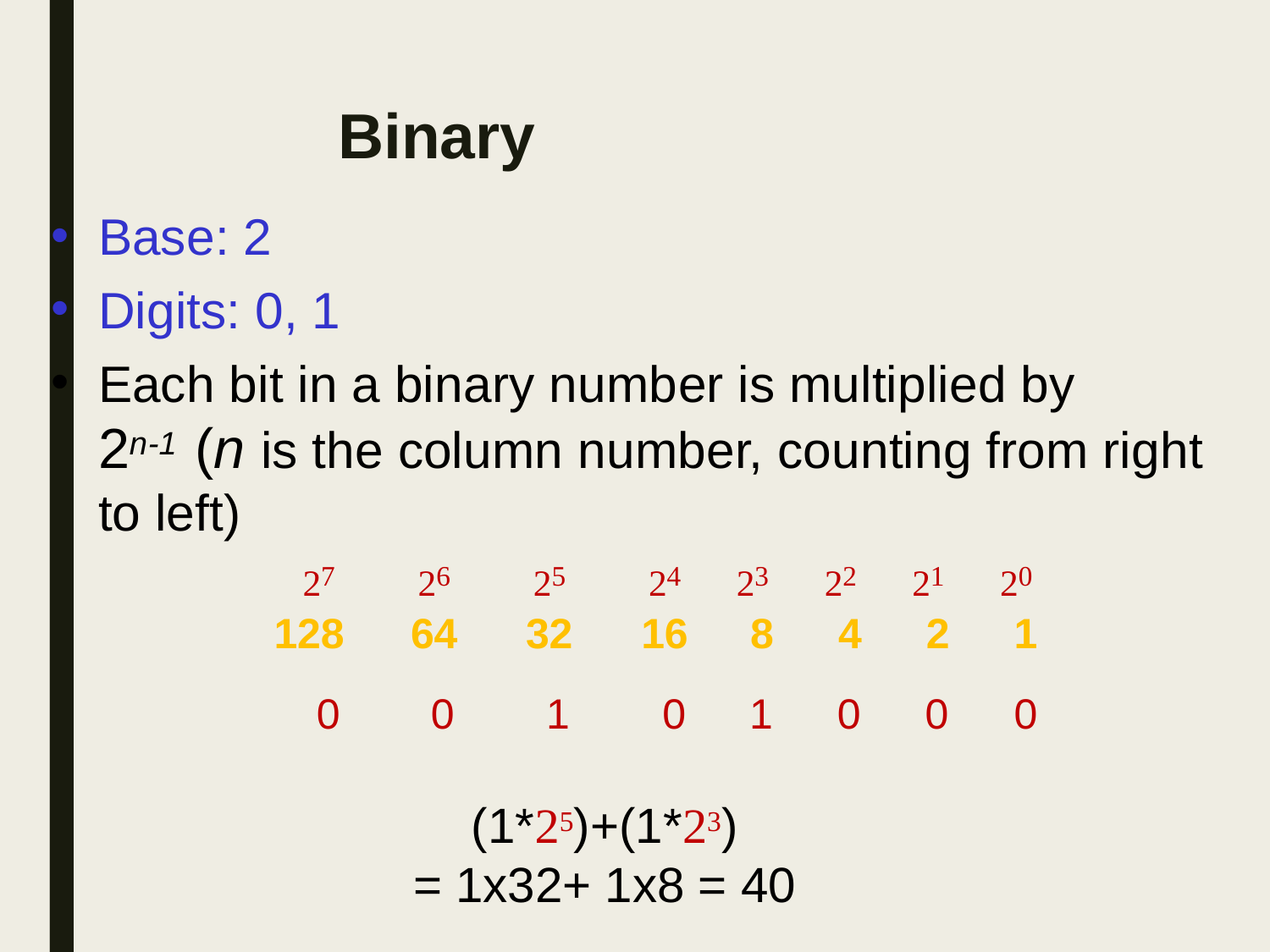

# Binary
Base: 2
Digits: 0, 1
Each bit in a binary number is multiplied by
2n-1  (n is the column number, counting from right
to left)
| 27 | 26 | 25 | 24 | 23 | 22 | 21 | 20 |
| --- | --- | --- | --- | --- | --- | --- | --- |
| 128 | 64 | 32 | 16 | 8 | 4 | 2 | 1 |
| 0 | 0 | 1 | 0 | 1 | 0 | 0 | 0 |
| --- | --- | --- | --- | --- | --- | --- | --- |
(1*25)+(1*23)
= 1x32+ 1x8 = 40